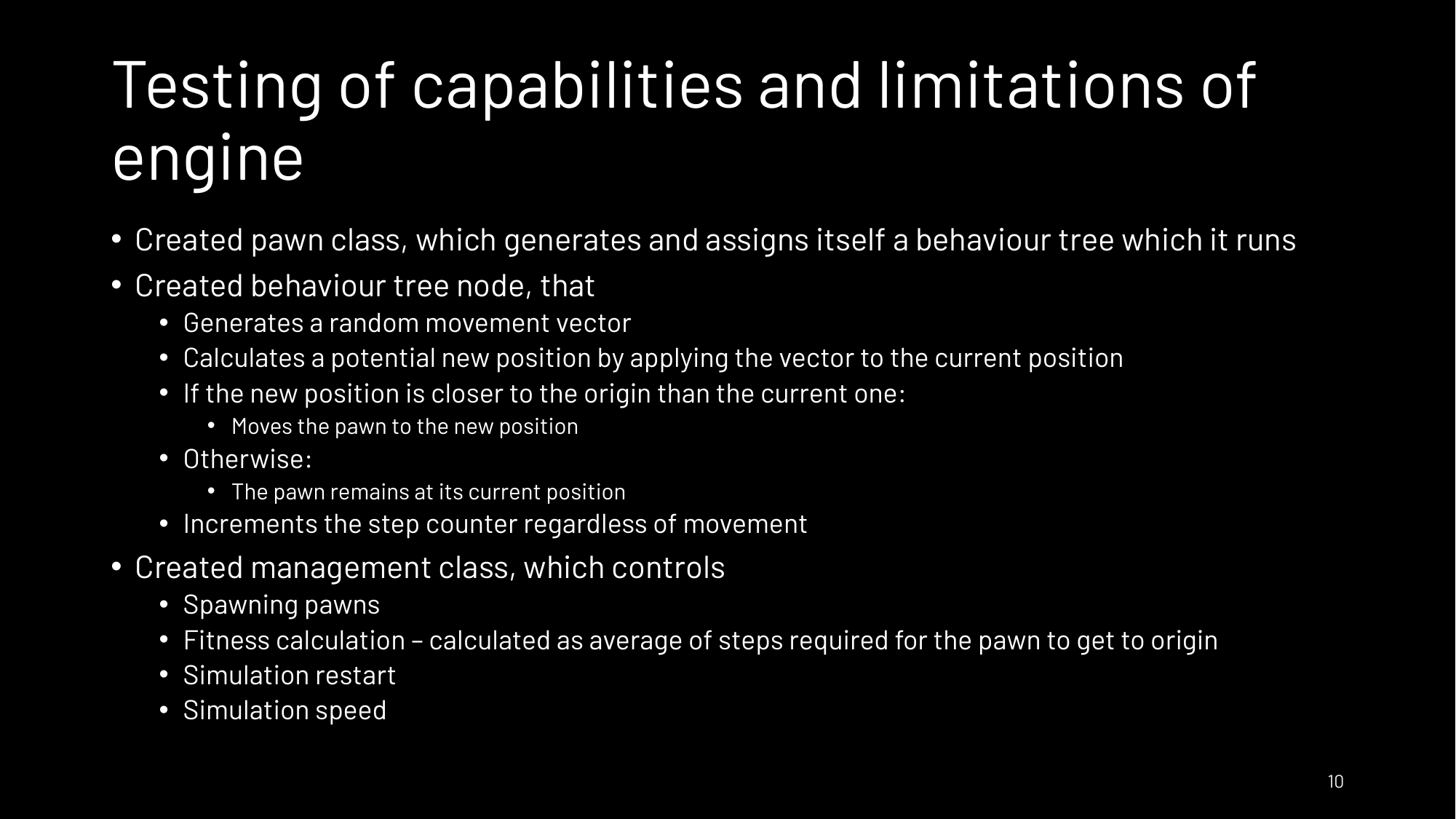

# Testing of capabilities and limitations of engine
Created pawn class, which generates and assigns itself a behaviour tree which it runs
Created behaviour tree node, that
Generates a random movement vector
Calculates a potential new position by applying the vector to the current position
If the new position is closer to the origin than the current one:
Moves the pawn to the new position
Otherwise:
The pawn remains at its current position
Increments the step counter regardless of movement
Created management class, which controls
Spawning pawns
Fitness calculation – calculated as average of steps required for the pawn to get to origin
Simulation restart
Simulation speed

10